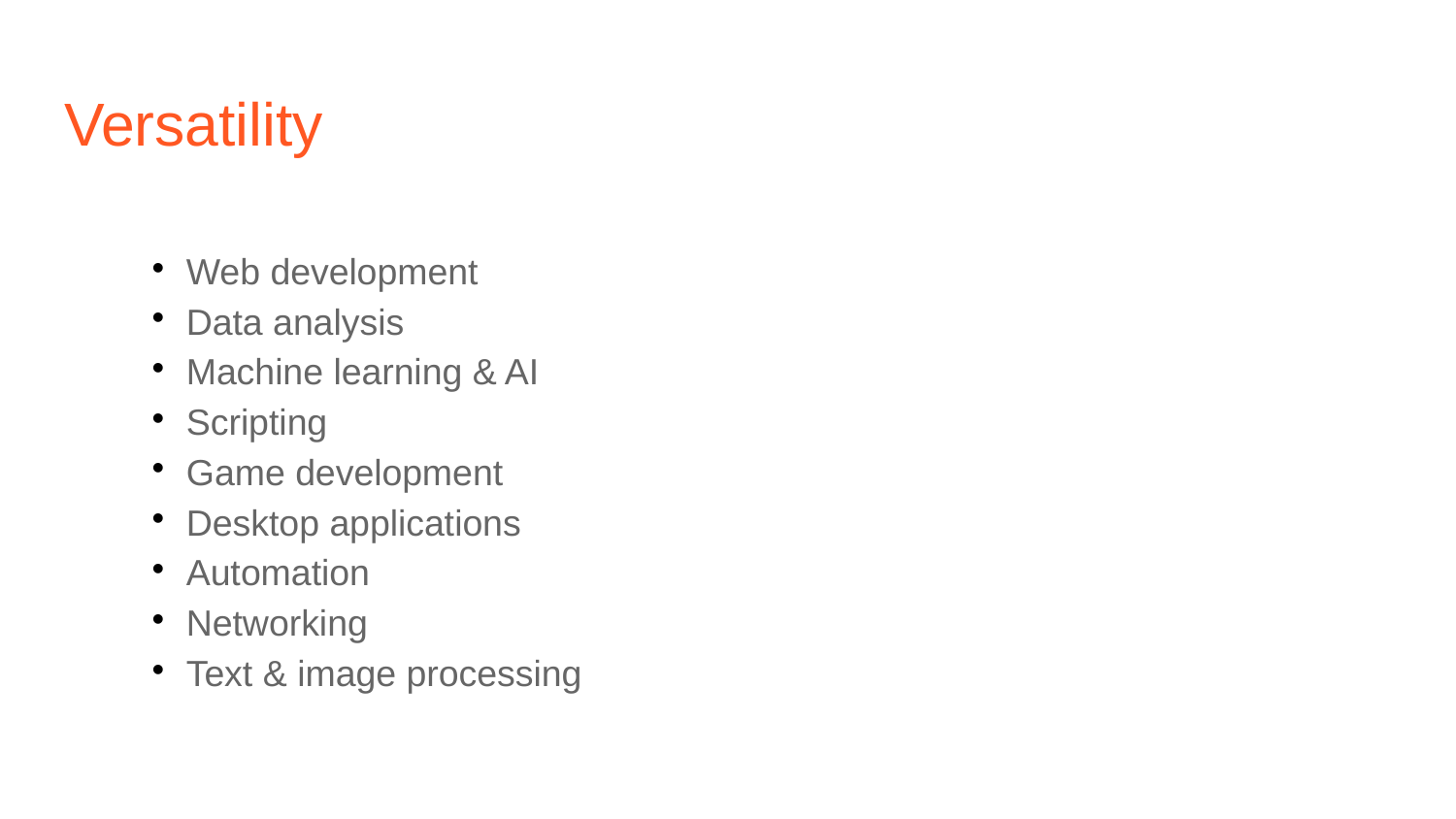

Versatility

Web development
Data analysis
Machine learning & AI
Scripting
Game development
Desktop applications
Automation
Networking
Text & image processing